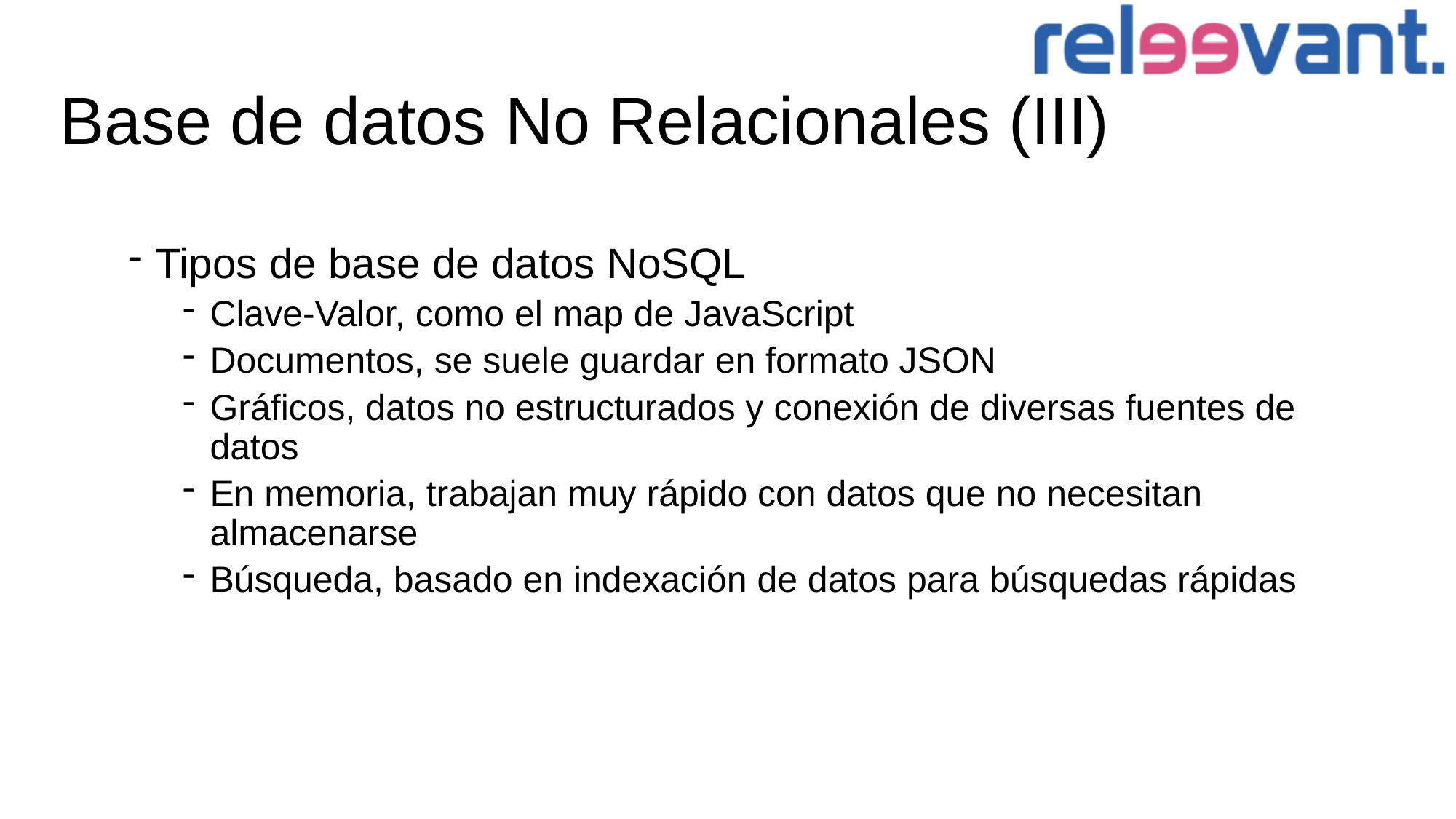

# Base de datos No Relacionales (III)
Tipos de base de datos NoSQL
Clave-Valor, como el map de JavaScript
Documentos, se suele guardar en formato JSON
Gráficos, datos no estructurados y conexión de diversas fuentes de datos
En memoria, trabajan muy rápido con datos que no necesitan almacenarse
Búsqueda, basado en indexación de datos para búsquedas rápidas